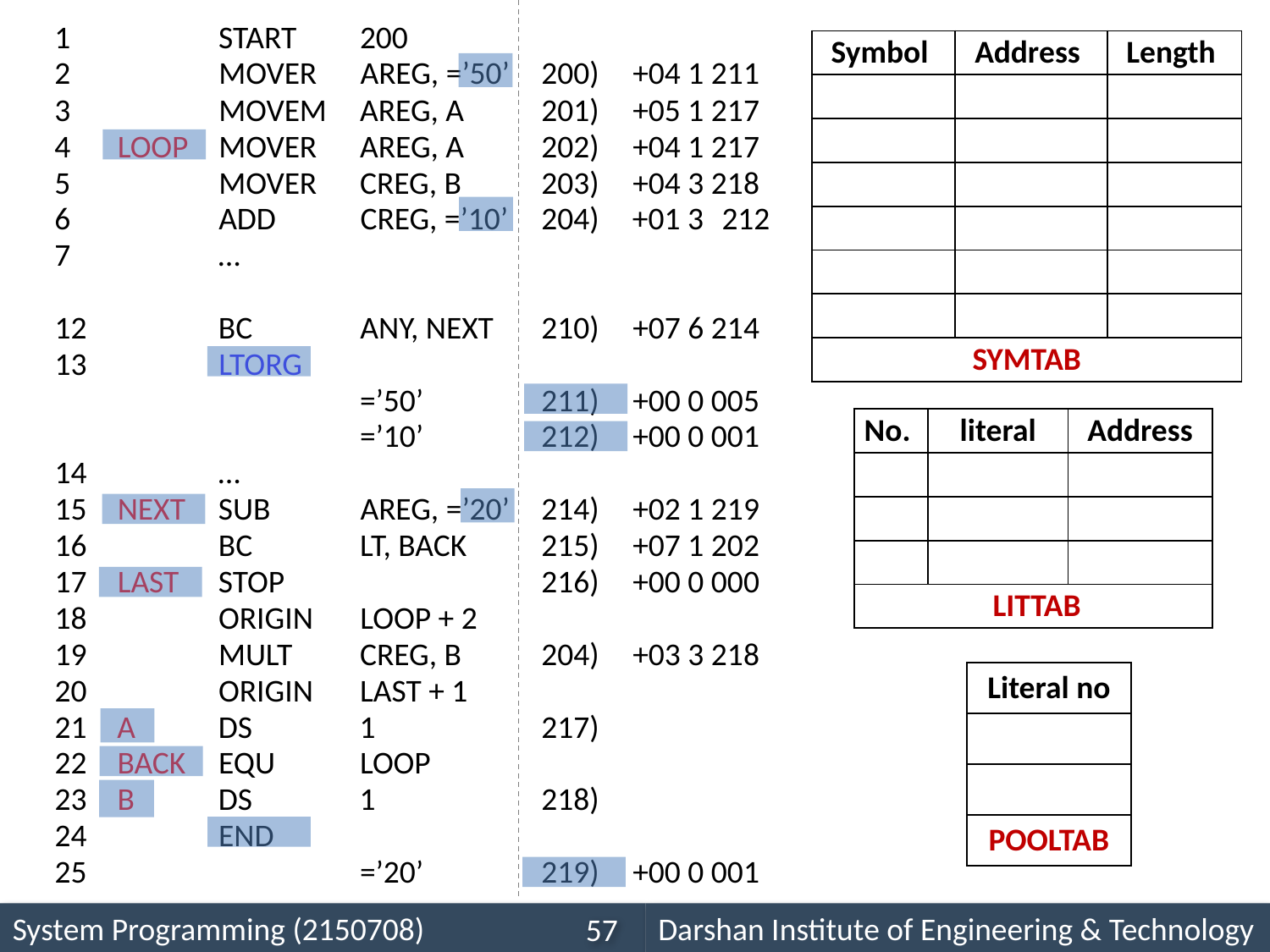

1

START

200

2

MOVER

AREG, =’50’

200)

+04 1 211

3

MOVEM

AREG, A

201)

+05 1 217

4

LOOP

MOVER

AREG, A

202)

+04 1 217

5

MOVER

CREG, B

203)

+04 3 218

6

ADD

CREG, =’10’

204)

+01 3

212

7

…

12

BC

ANY, NEXT

210)

+07 6 214

13

LTORG

=’50’

211)

+00 0 005

=’10’

212)

+00 0 001

14

…

15

NEXT

SUB

AREG, =’20’
214)

+02 1 219

16

BC

LT, BACK

215)

+07 1 202

17

LAST

STOP

216)

+00 0 000

18

ORIGIN

LOOP + 2

19

MULT

CREG, B

204)

+03 3 218

20

ORIGIN

LAST + 1

21

A

DS

1

217)

22

BACK

EQU

LOOP

23

B

DS

1

218)

24

END

25

=’20’

219)

+00 0 001

| Symbol | Address | Length |
| --- | --- | --- |
| LOOP | 202 | 1 |
| NEXT | 214 | 1 |
| LAST | 216 | 1 |
| A | 217 | 1 |
| BACK | 202 | 1 |
| B | 218 | 1 |
| SYMTAB |  |  |

| No. | literal | Address |
| --- | --- | --- |
| 1 | =’50’ | 211 |
| 2 | =’10’ | 212 |
| 3 | =’20’ | 219 |
| LITTAB |  |  |

| Literal no |
| --- |
| #1 |
| #3 |
| POOLTAB |